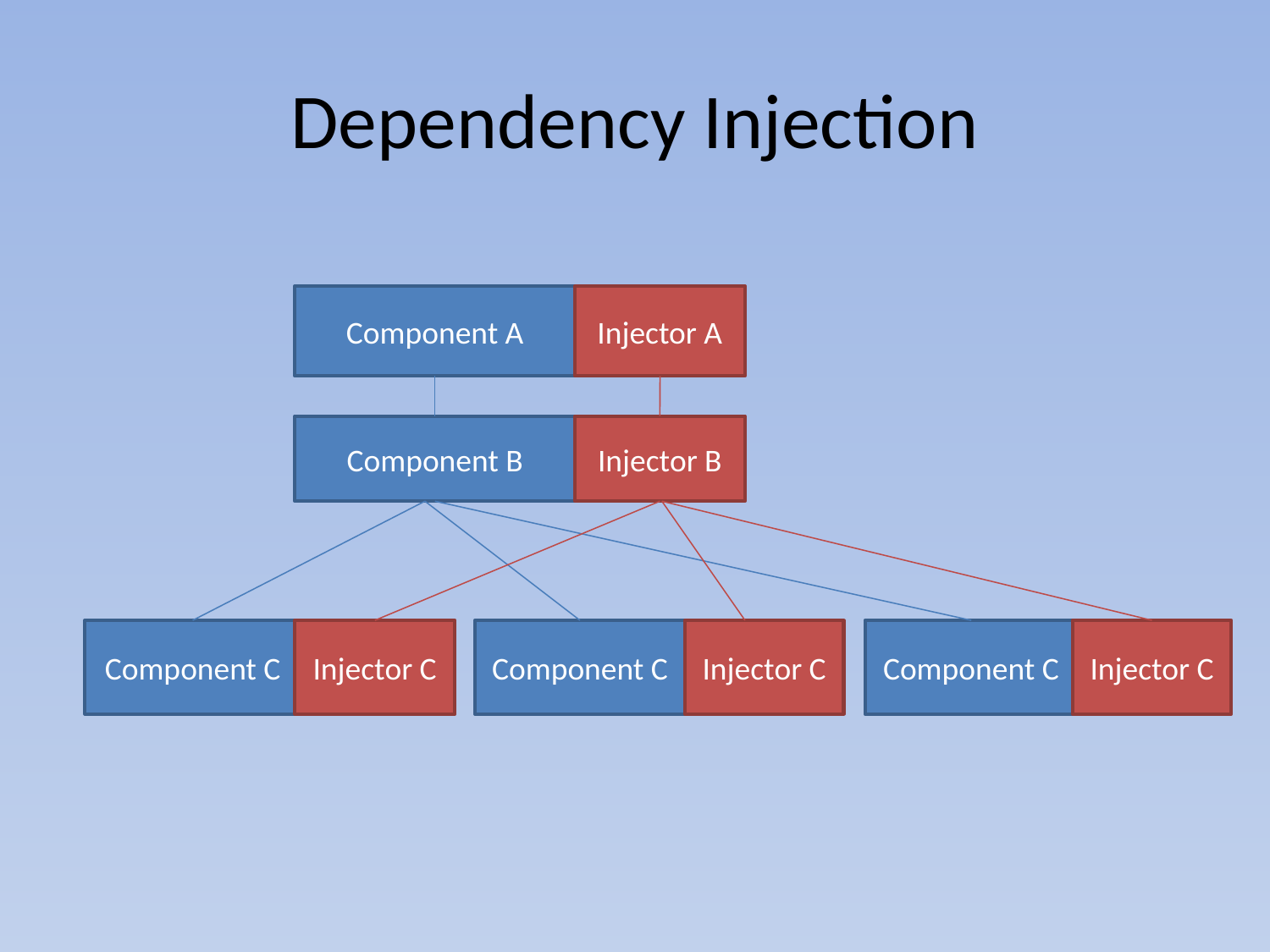

# Dependency Injection

Component A
Injector A
Component B
Injector B
Injector C
Component C
Injector C
Component C
Injector C
Component C